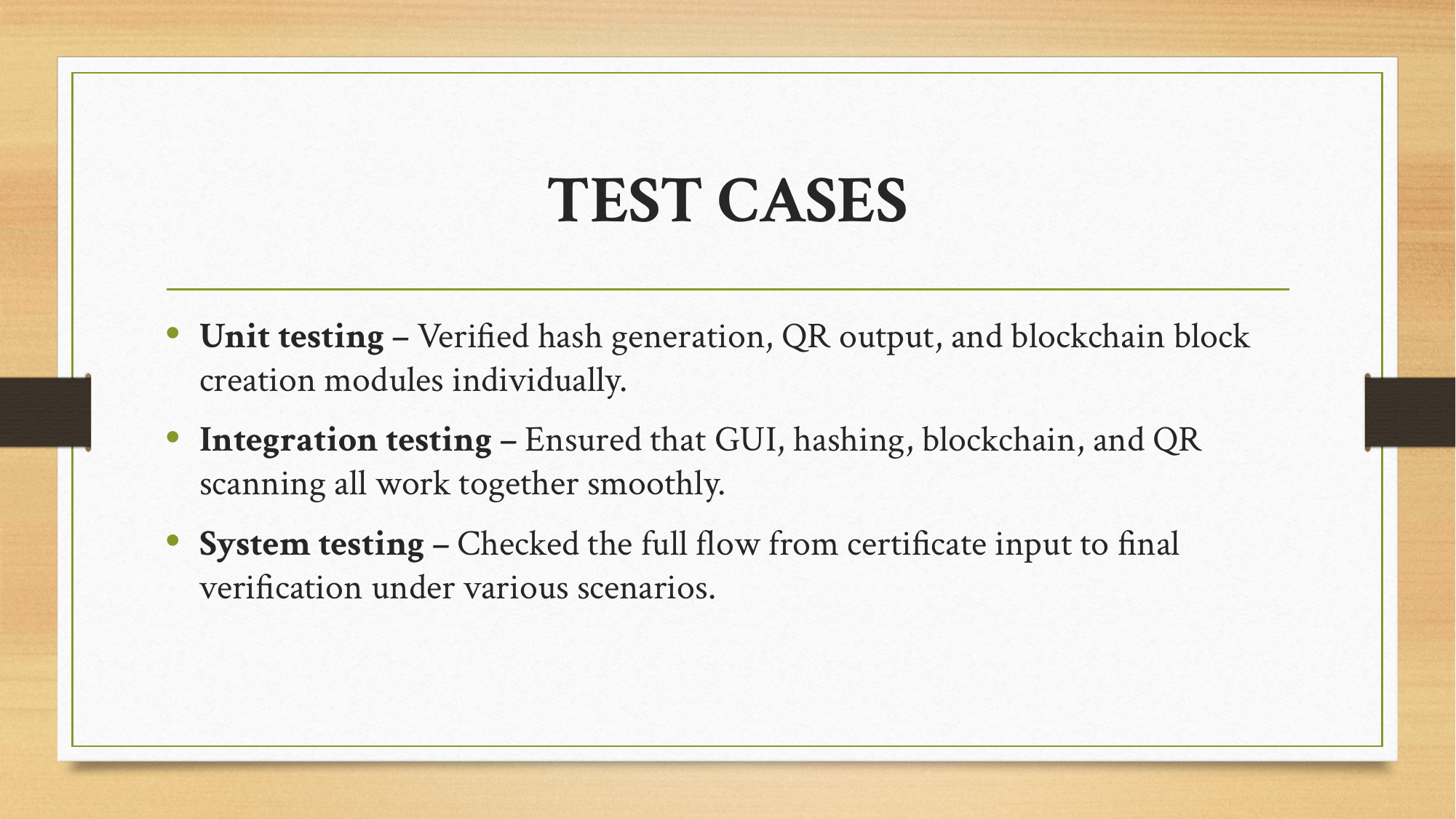

# TEST CASES
Unit testing – Verified hash generation, QR output, and blockchain block creation modules individually.
Integration testing – Ensured that GUI, hashing, blockchain, and QR scanning all work together smoothly.
System testing – Checked the full flow from certificate input to final verification under various scenarios.